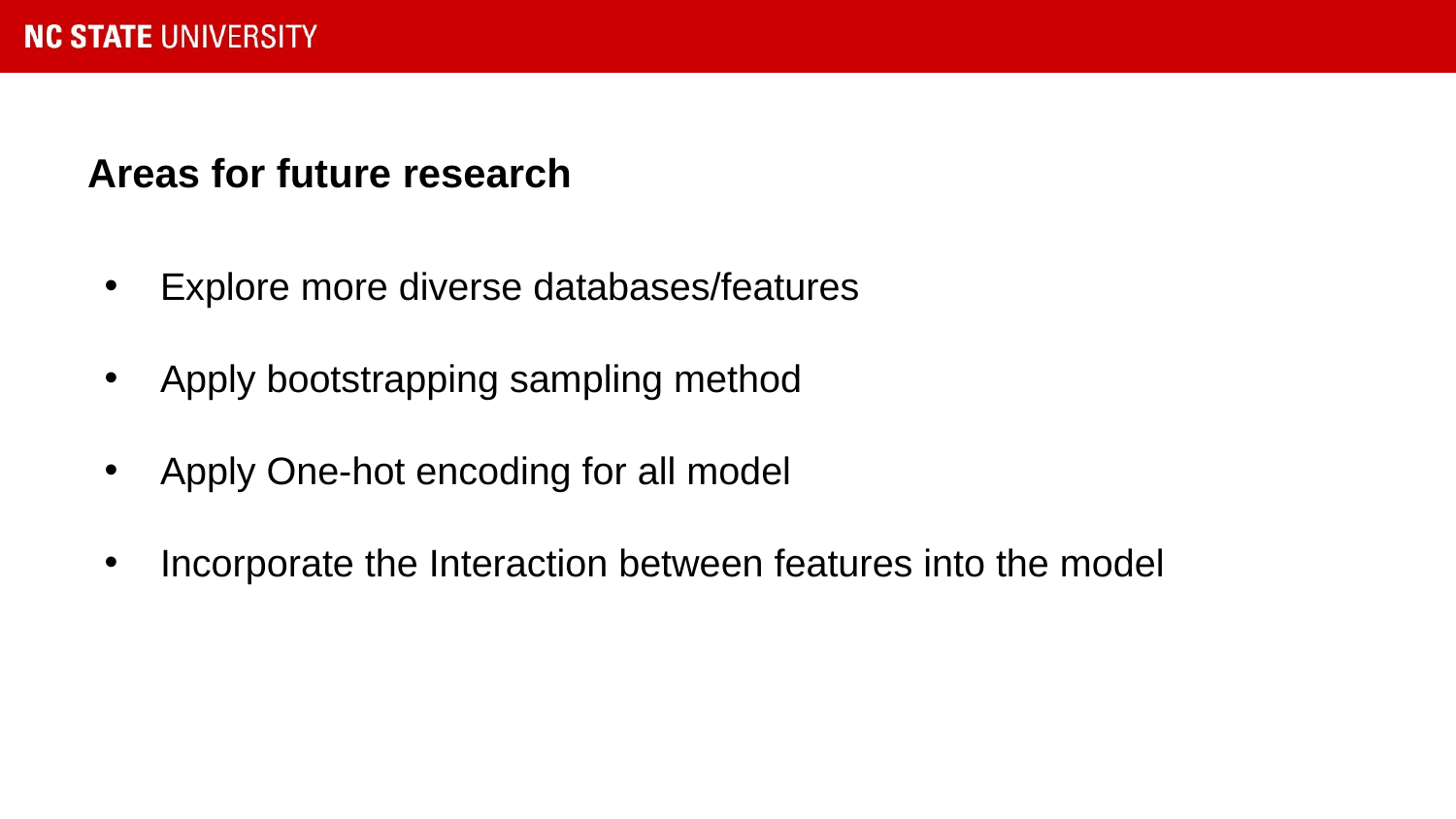

# Areas for future research
Explore more diverse databases/features

Apply bootstrapping sampling method

Apply One-hot encoding for all model

Incorporate the Interaction between features into the model